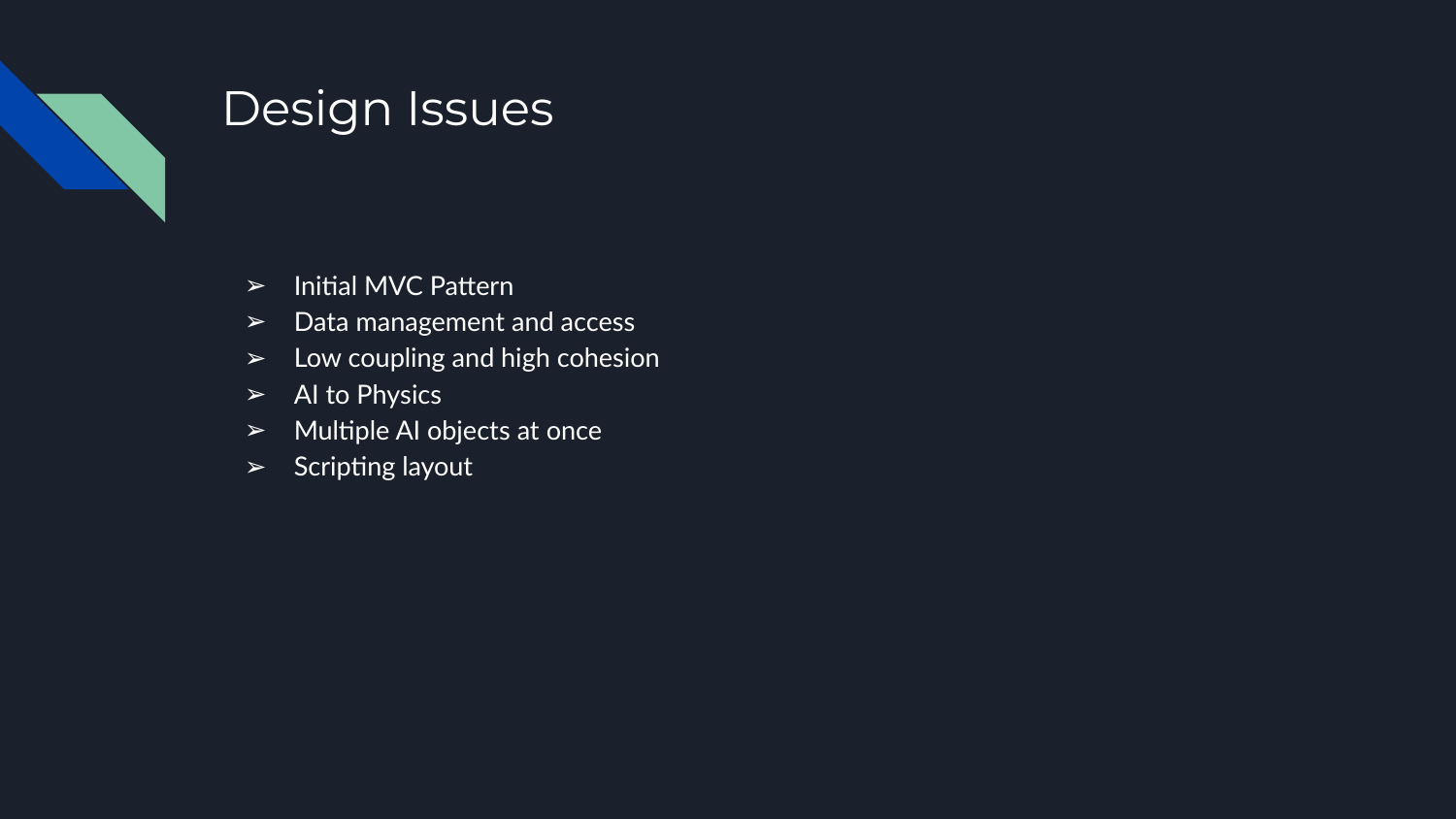

# Design Issues
Initial MVC Pattern
Data management and access
Low coupling and high cohesion
AI to Physics
Multiple AI objects at once
Scripting layout